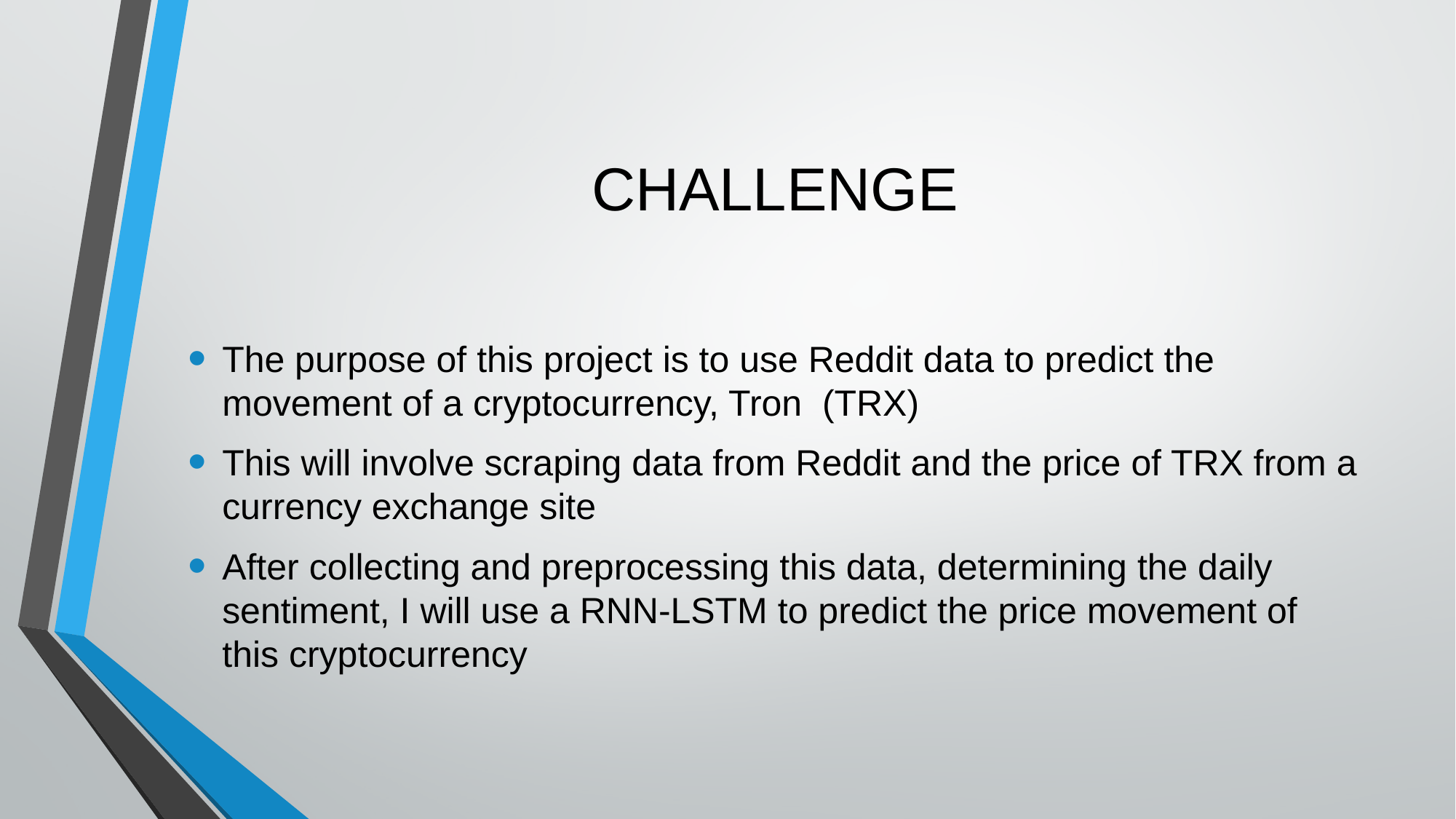

# CHALLENGE
The purpose of this project is to use Reddit data to predict the movement of a cryptocurrency, Tron  (TRX)
This will involve scraping data from Reddit and the price of TRX from a currency exchange site
After collecting and preprocessing this data, determining the daily sentiment, I will use a RNN-LSTM to predict the price movement of this cryptocurrency